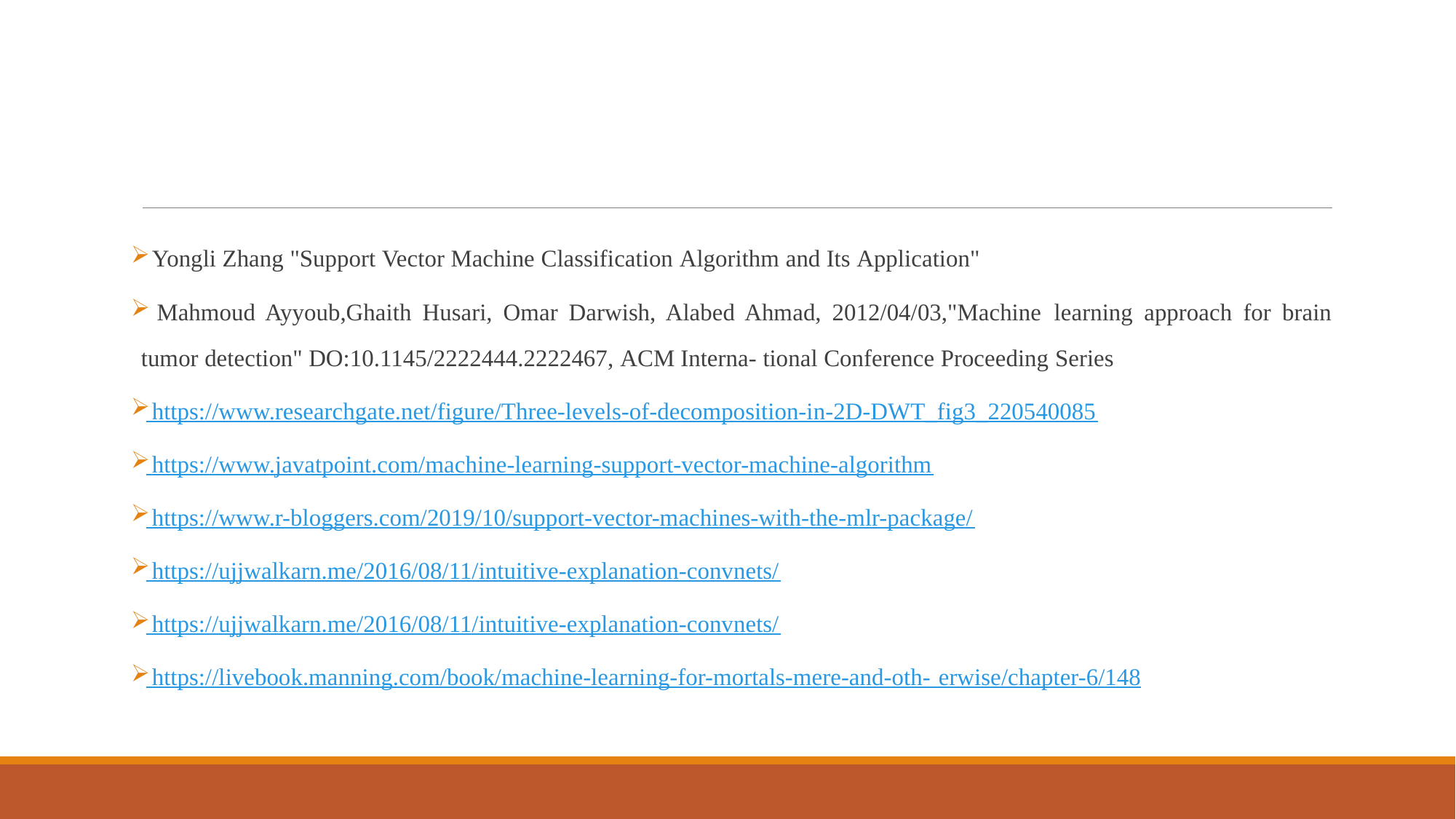

#
 Yongli Zhang "Support Vector Machine Classification Algorithm and Its Application"
 Mahmoud Ayyoub,Ghaith Husari, Omar Darwish, Alabed Ahmad, 2012/04/03,"Machine learning approach for brain tumor detection" DO:10.1145/2222444.2222467, ACM Interna- tional Conference Proceeding Series
 https://www.researchgate.net/figure/Three-levels-of-decomposition-in-2D-DWT_fig3_220540085
 https://www.javatpoint.com/machine-learning-support-vector-machine-algorithm
 https://www.r-bloggers.com/2019/10/support-vector-machines-with-the-mlr-package/
 https://ujjwalkarn.me/2016/08/11/intuitive-explanation-convnets/
 https://ujjwalkarn.me/2016/08/11/intuitive-explanation-convnets/
 https://livebook.manning.com/book/machine-learning-for-mortals-mere-and-oth- erwise/chapter-6/148